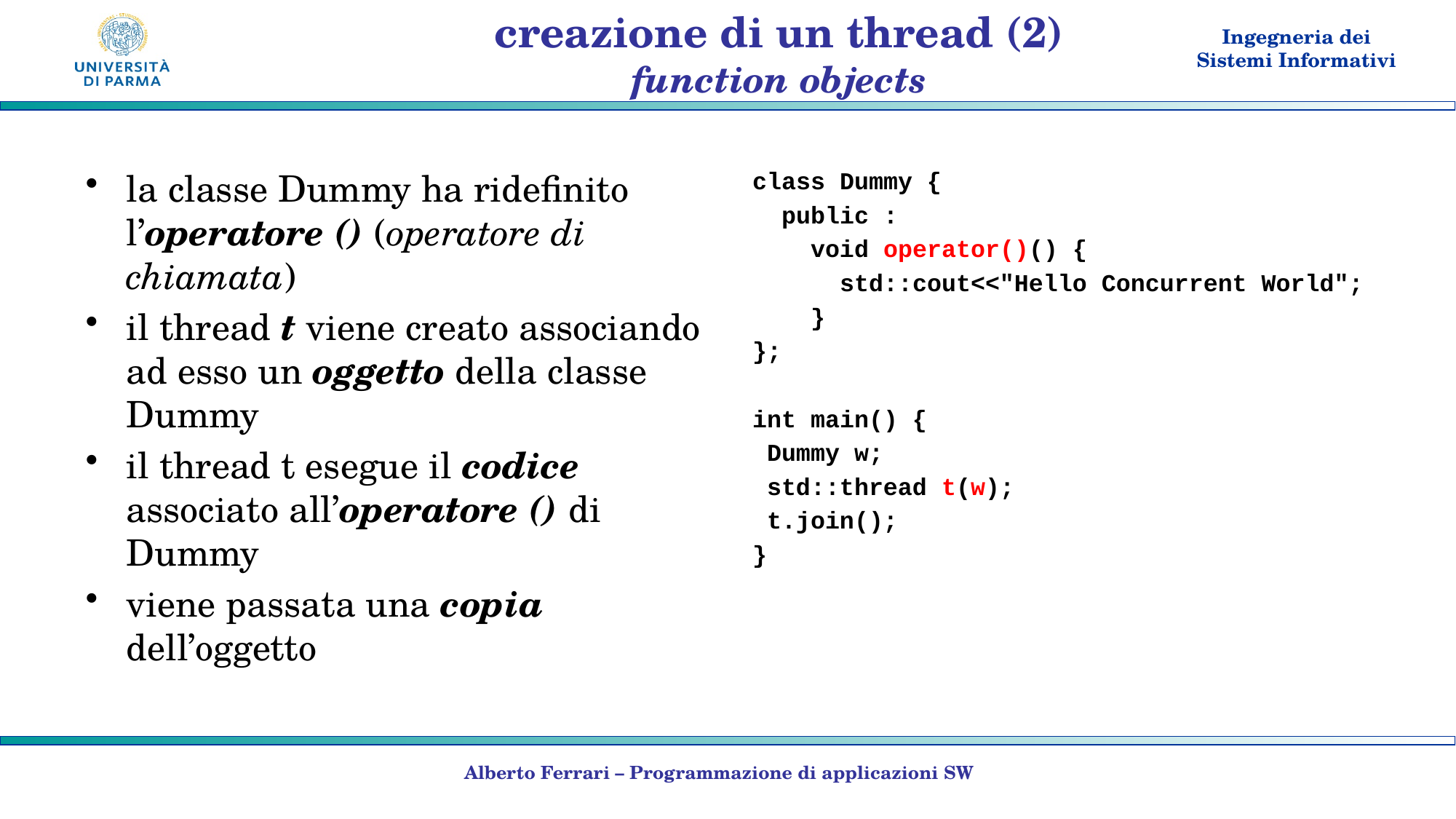

# creazione di un thread (2) function objects
la classe Dummy ha ridefinito l’operatore () (operatore di chiamata)
il thread t viene creato associando ad esso un oggetto della classe Dummy
il thread t esegue il codice associato all’operatore () di Dummy
viene passata una copia dell’oggetto
class Dummy {
  public :
    void operator()() {
      std::cout<<"Hello Concurrent World";
    }
};

int main() {
 Dummy w;
 std::thread t(w);
 t.join();
}
Alberto Ferrari – Programmazione di applicazioni SW